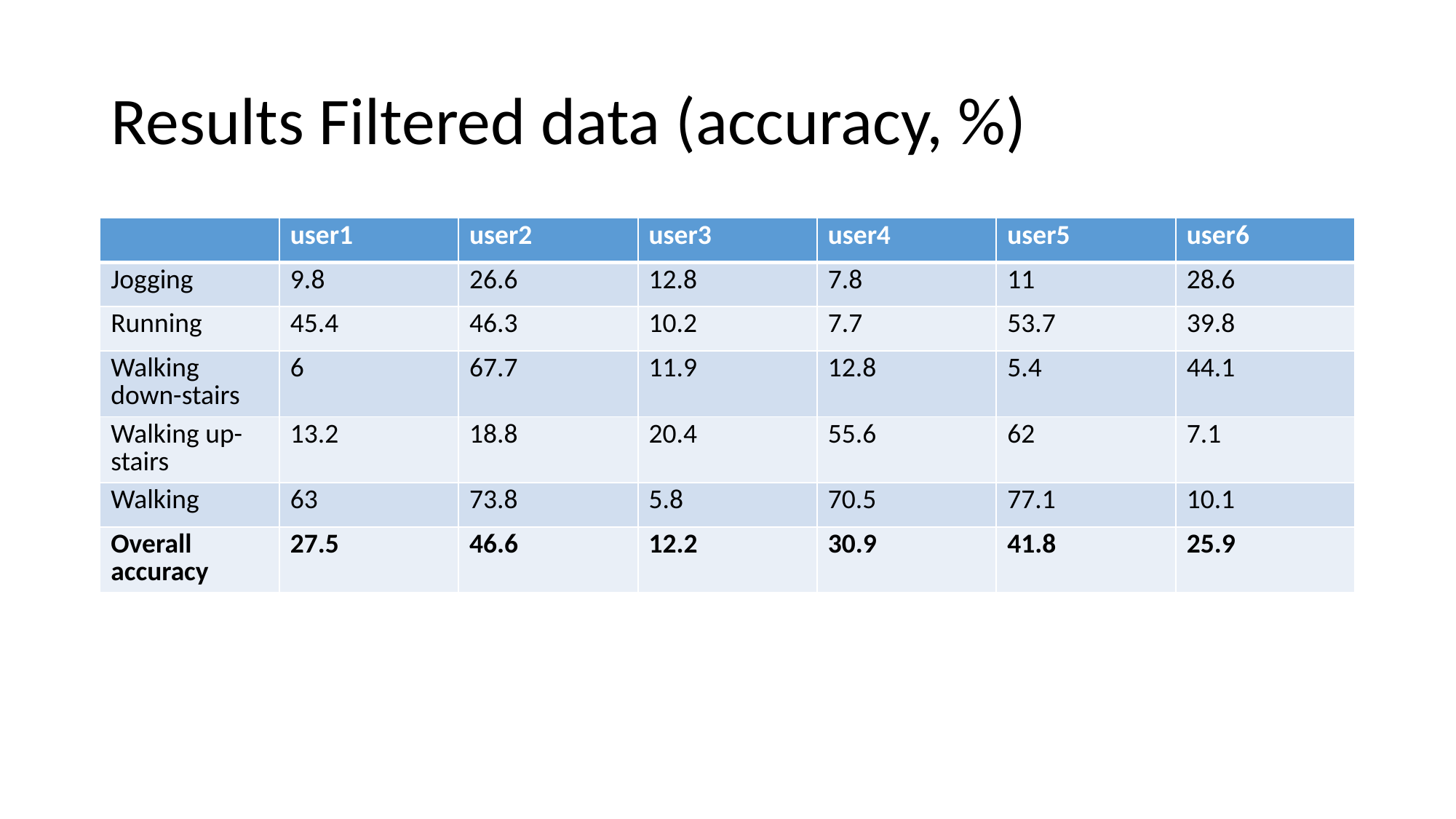

# Results Filtered data (accuracy, %)
|  | user1 | user2 | user3 | user4 | user5 | user6 |
| --- | --- | --- | --- | --- | --- | --- |
| Jogging | 9.8 | 26.6 | 12.8 | 7.8 | 11 | 28.6 |
| Running | 45.4 | 46.3 | 10.2 | 7.7 | 53.7 | 39.8 |
| Walking down-stairs | 6 | 67.7 | 11.9 | 12.8 | 5.4 | 44.1 |
| Walking up-stairs | 13.2 | 18.8 | 20.4 | 55.6 | 62 | 7.1 |
| Walking | 63 | 73.8 | 5.8 | 70.5 | 77.1 | 10.1 |
| Overall accuracy | 27.5 | 46.6 | 12.2 | 30.9 | 41.8 | 25.9 |